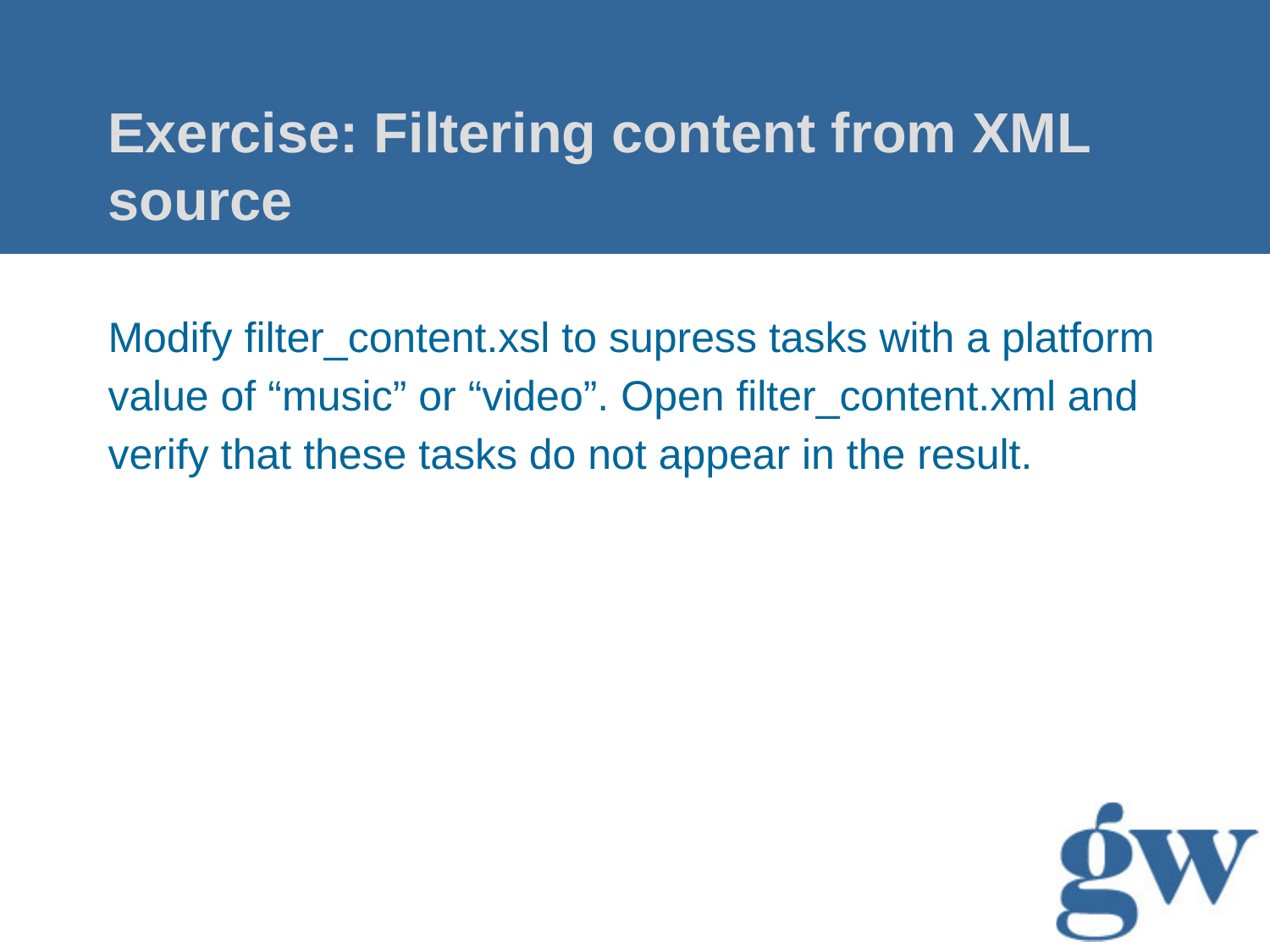

# Exercise: Filtering content from XML source
Modify filter_content.xsl to supress tasks with a platform value of “music” or “video”. Open filter_content.xml and verify that these tasks do not appear in the result.